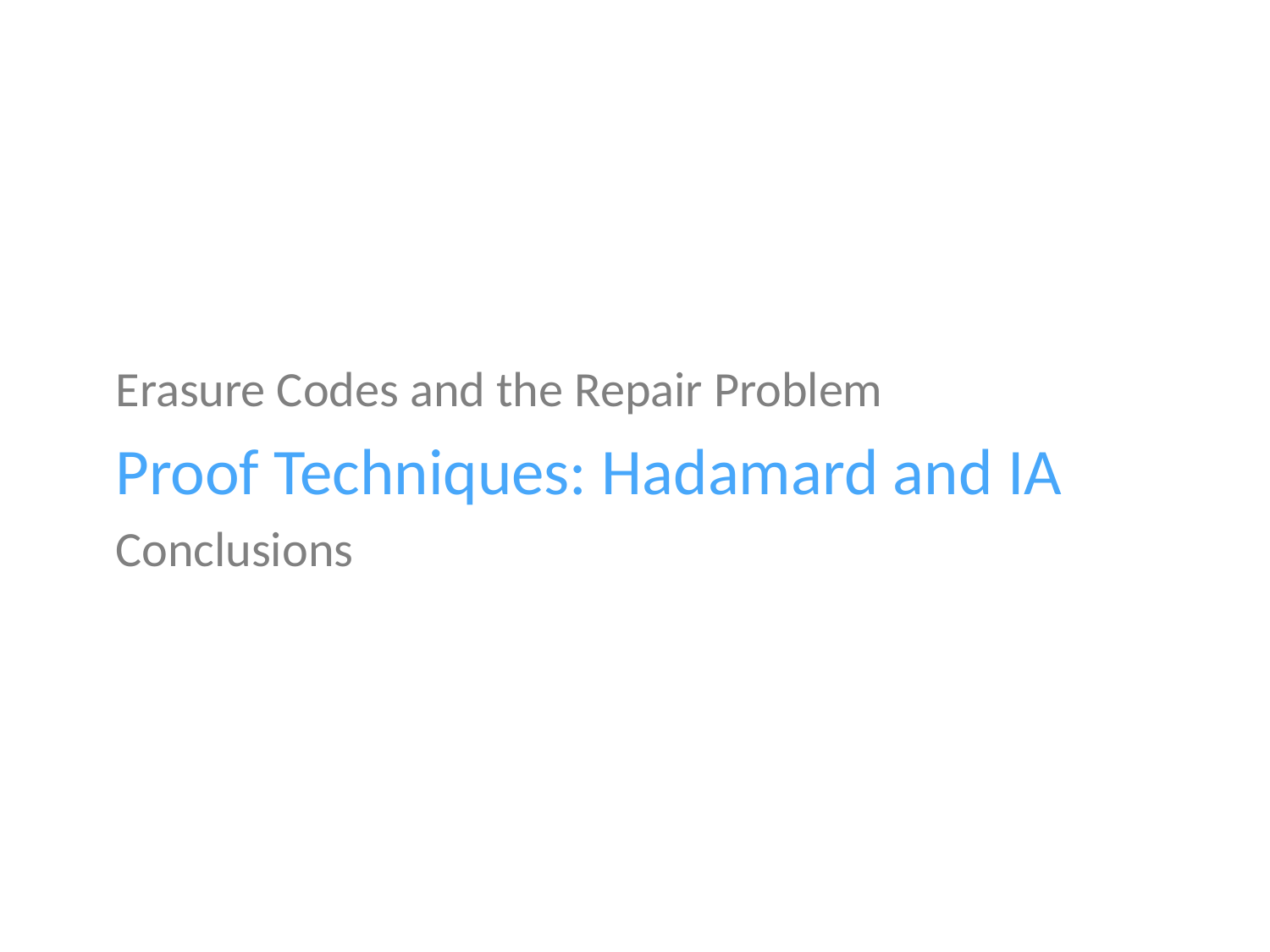

Erasure Codes and the Repair Problem
Proof Techniques: Hadamard and IA
Conclusions